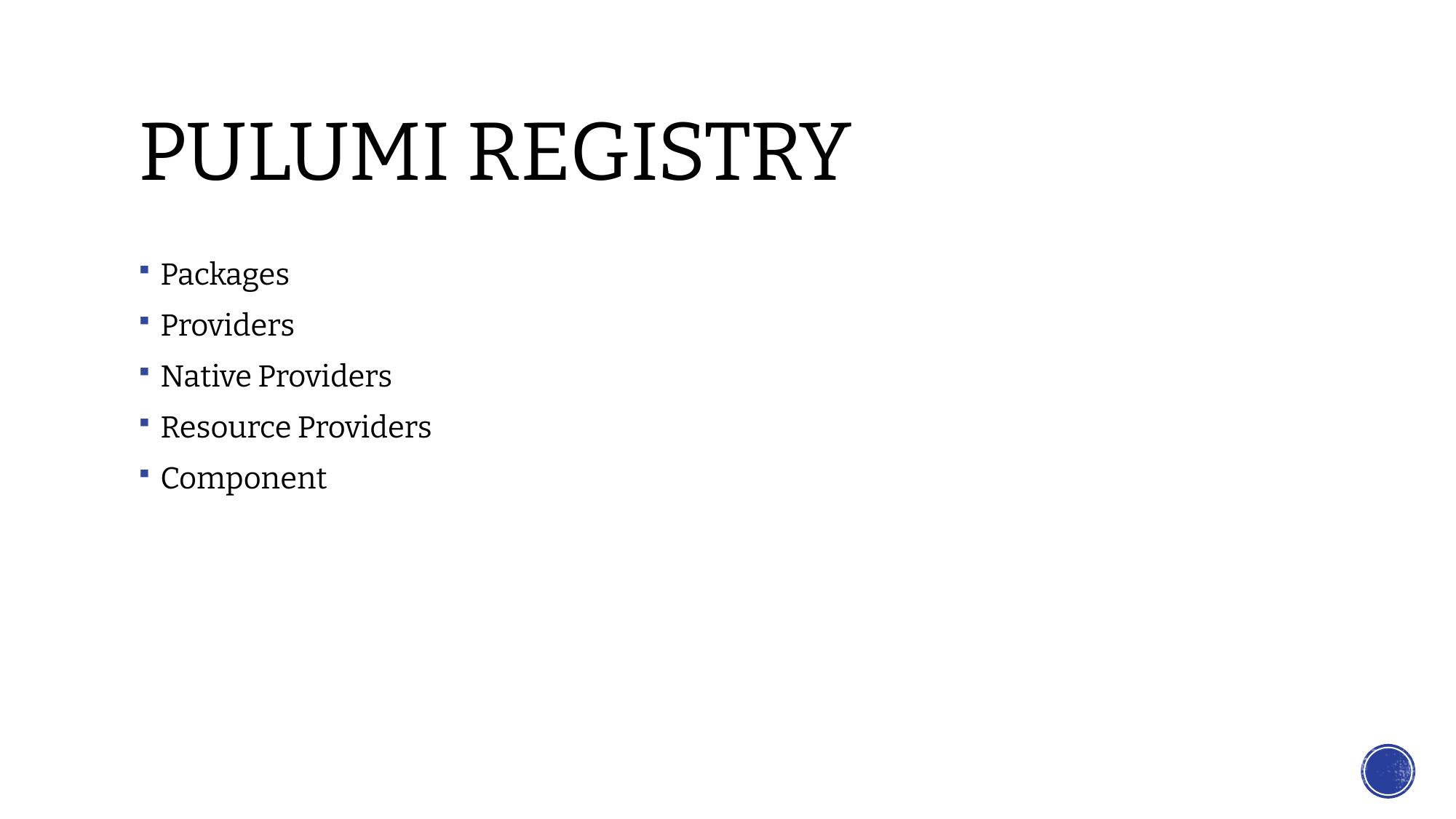

# Pulumi Registry
Packages
Providers
Native Providers
Resource Providers
Component